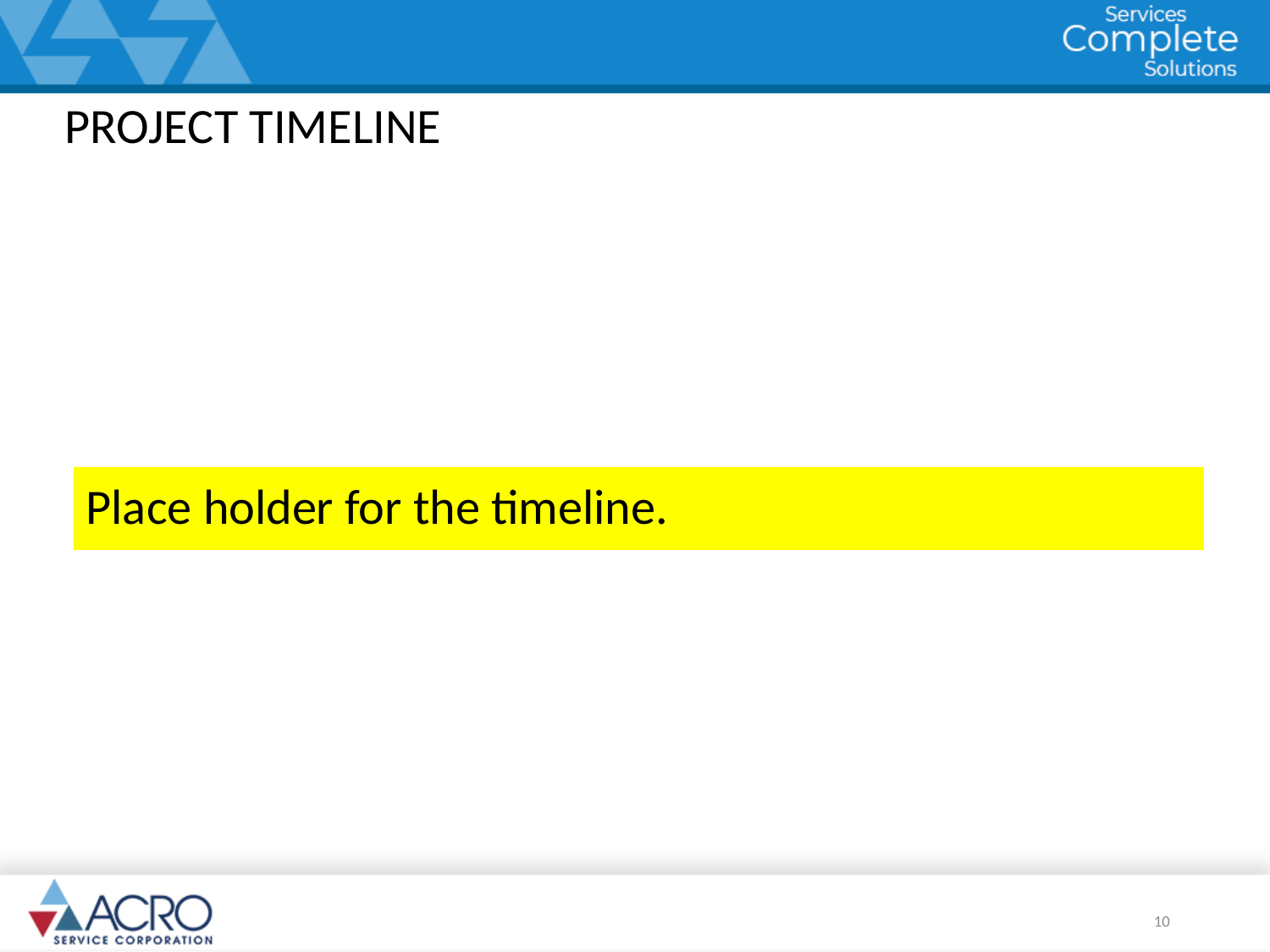

PROJECT TIMELINE
Place holder for the timeline.
10